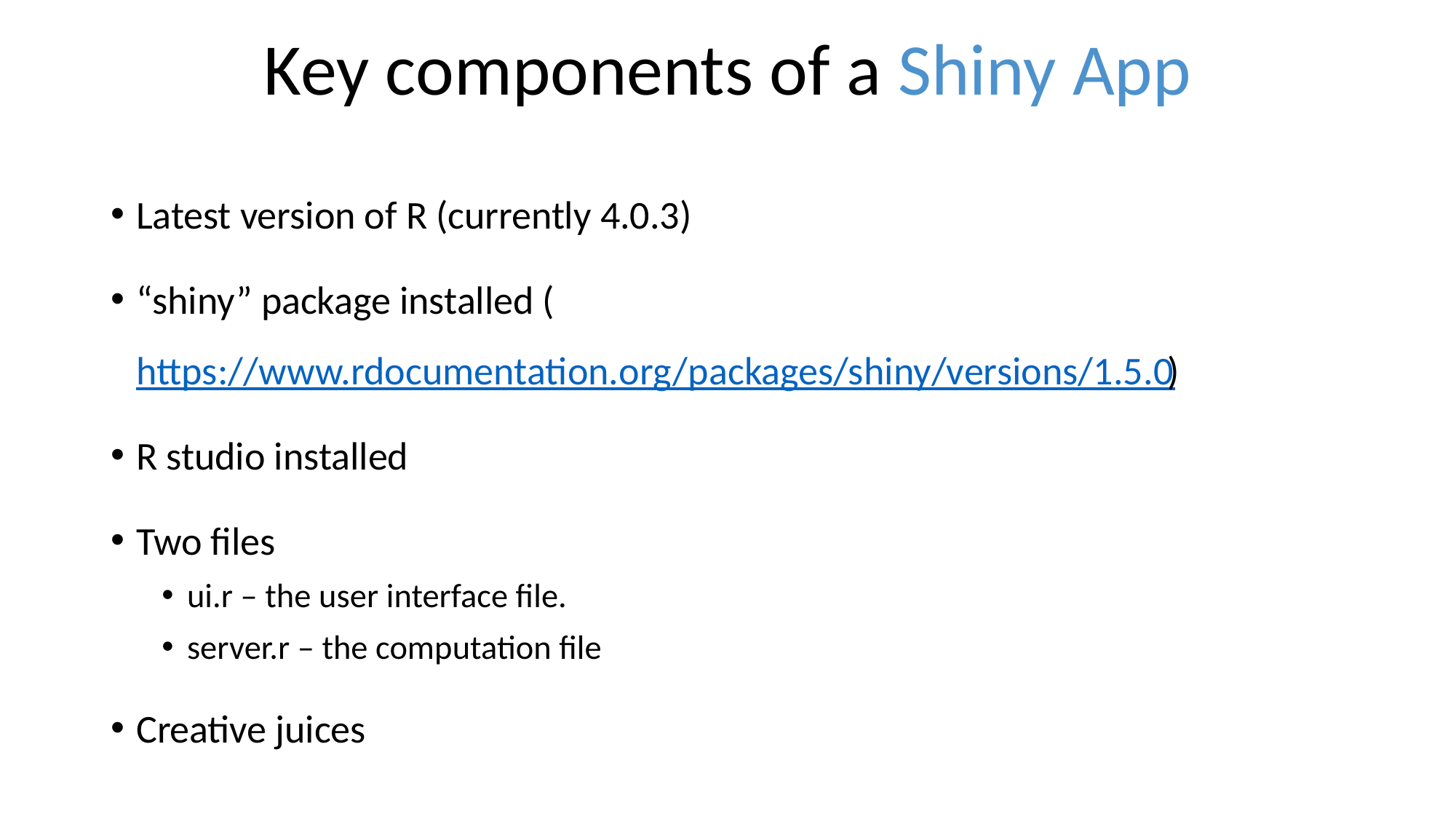

# Key components of a Shiny App
Latest version of R (currently 4.0.3)
“shiny” package installed (https://www.rdocumentation.org/packages/shiny/versions/1.5.0)
R studio installed
Two files
ui.r – the user interface file.
server.r – the computation file
Creative juices